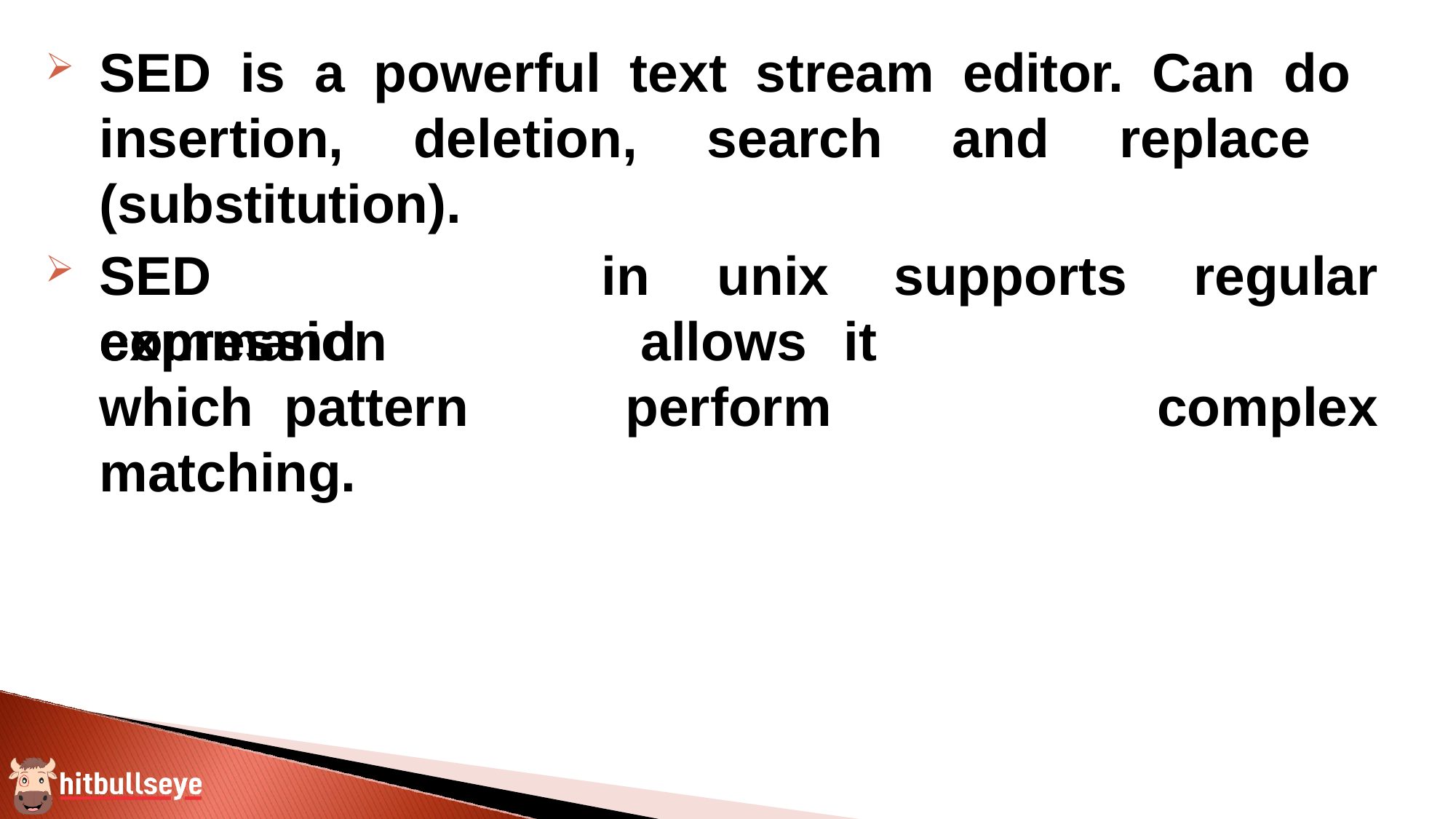

SED is a powerful text stream editor. Can do  insertion, deletion, search and replace  (substitution).
SED	command
in	unix
supports  allows	it	perform
regular  complex
expression	which  pattern matching.